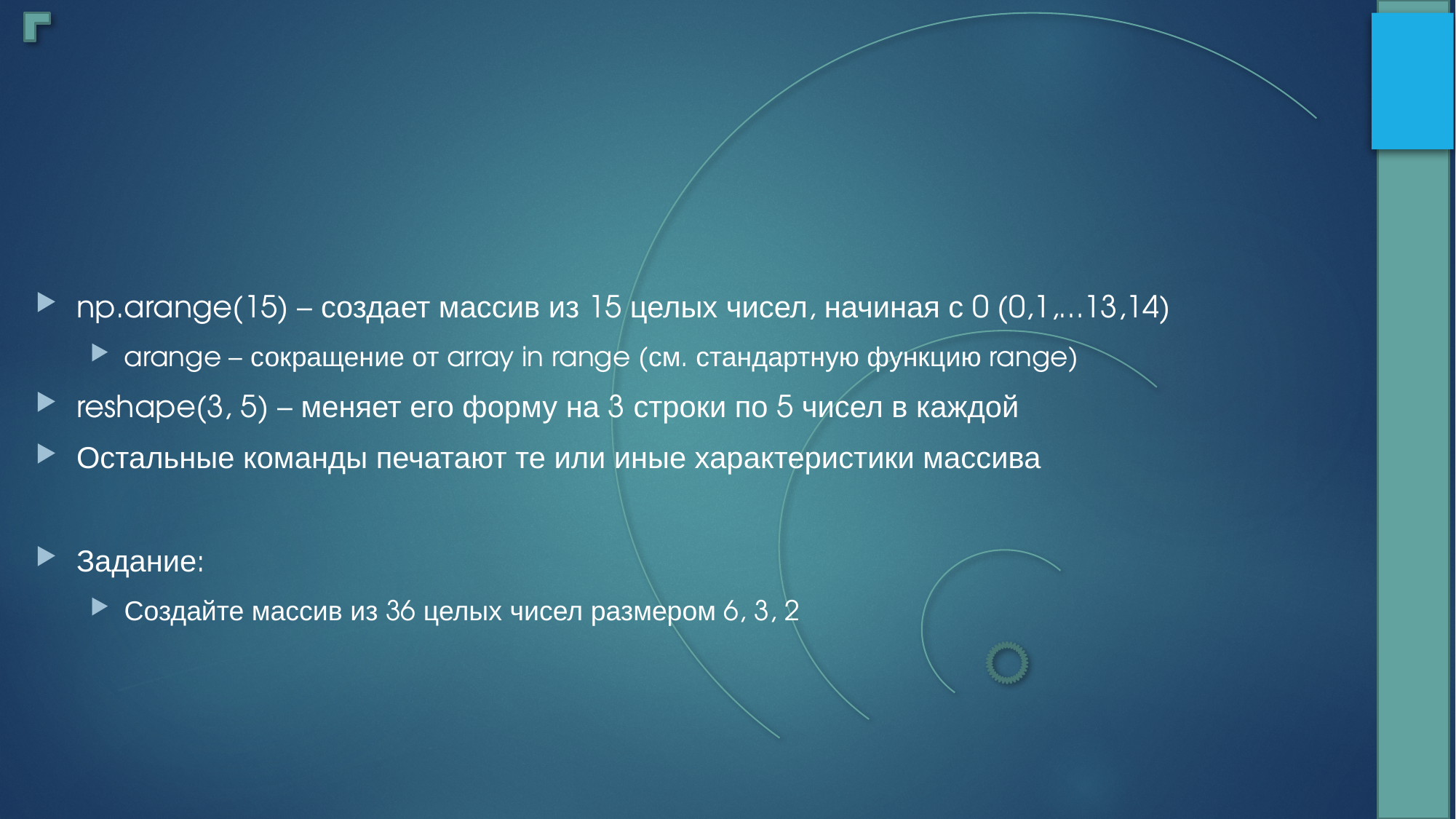

#
np.arange(15) – создает массив из 15 целых чисел, начиная с 0 (0,1,…13,14)
arange – сокращение от array in range (см. стандартную функцию range)
reshape(3, 5) – меняет его форму на 3 строки по 5 чисел в каждой
Остальные команды печатают те или иные характеристики массива

Задание:
Создайте массив из 36 целых чисел размером 6, 3, 2